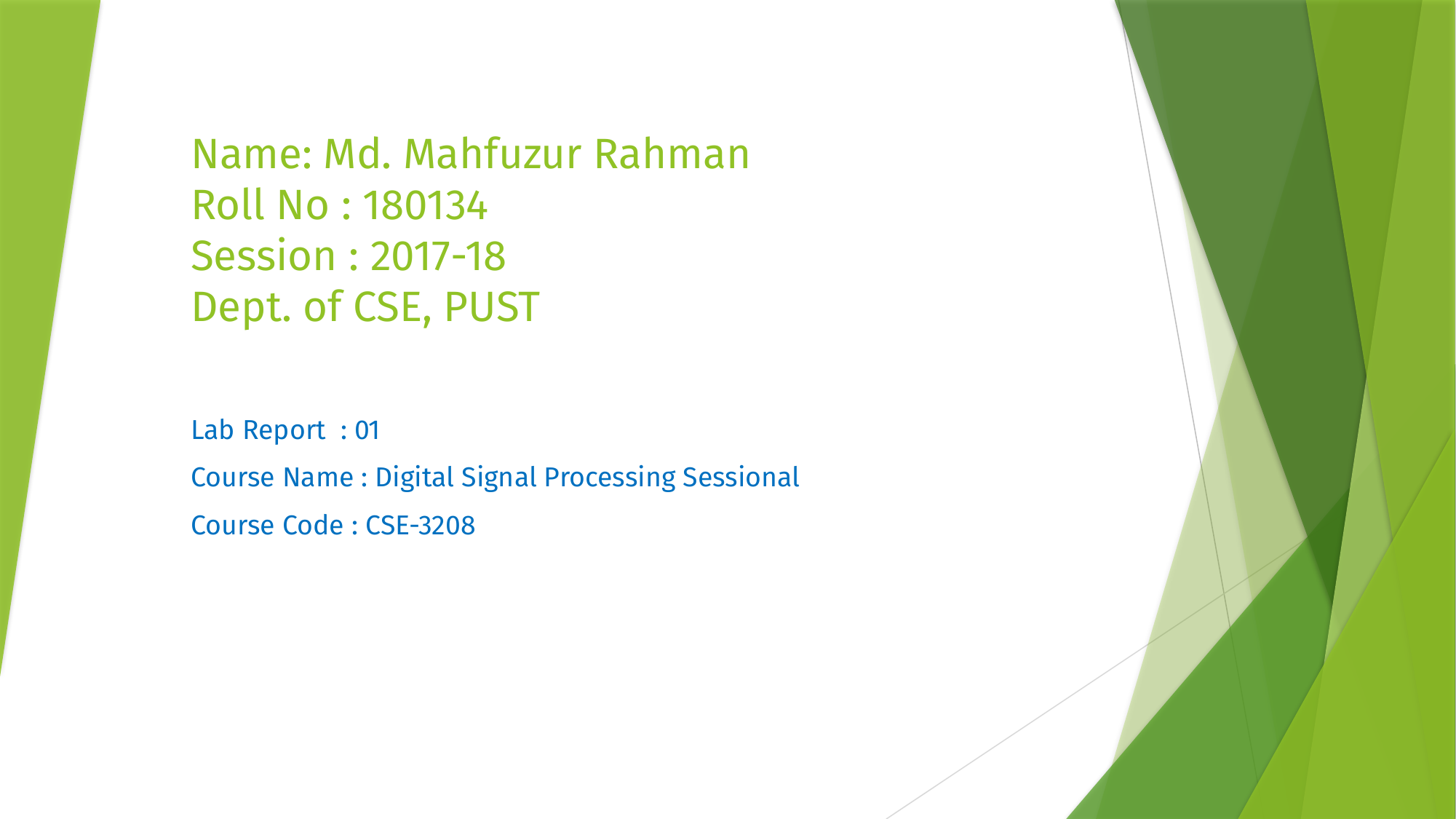

# Name: Md. Mahfuzur Rahman Roll No : 180134 Session : 2017-18 Dept. of CSE, PUST
Lab Report  : 01
Course Name : Digital Signal Processing Sessional
Course Code : CSE-3208